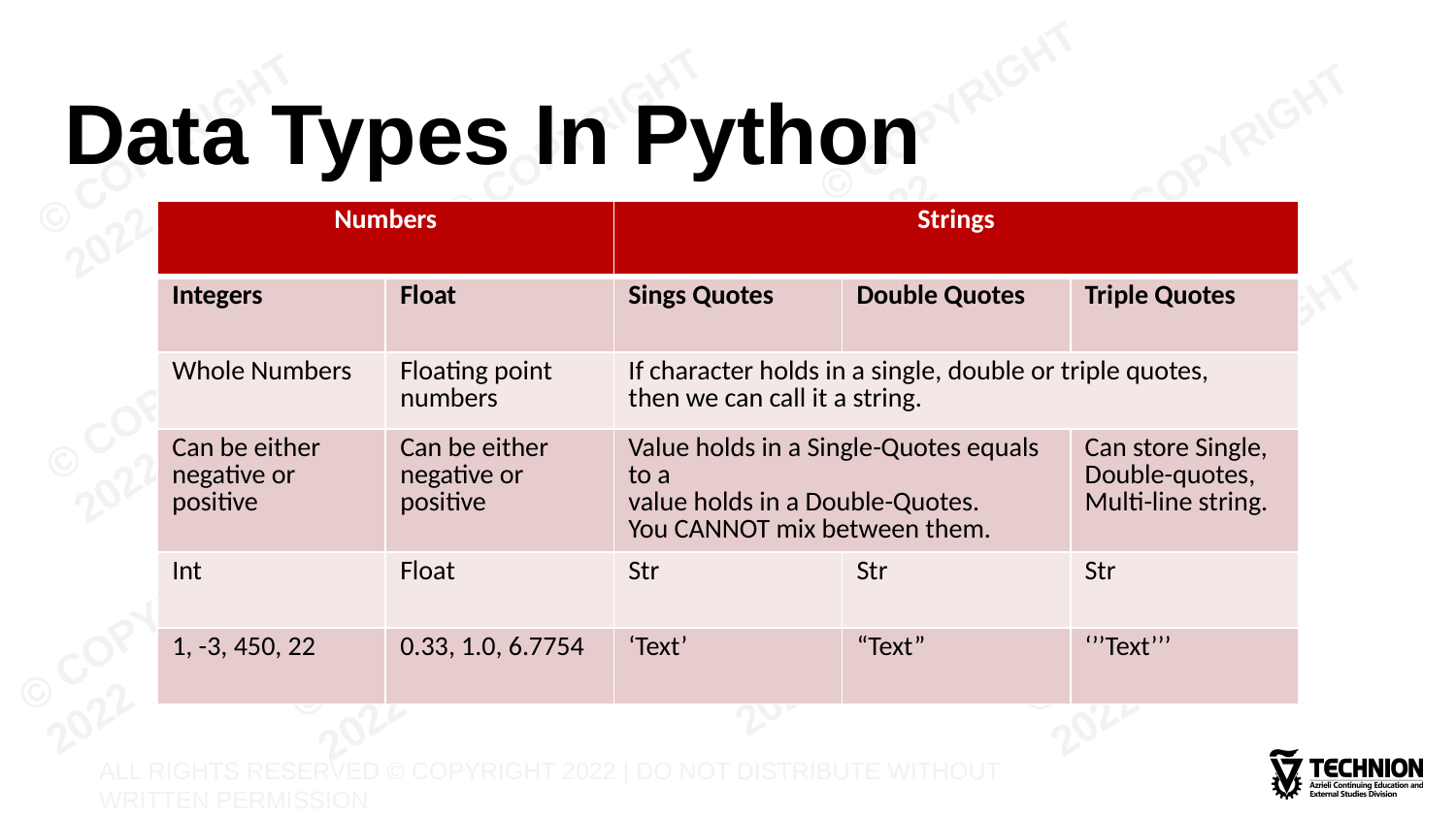

# Data Types In Python
| Numbers |  | Strings |  |  |
| --- | --- | --- | --- | --- |
| Integers | Float | Sings Quotes | Double Quotes | Triple Quotes |
| Whole Numbers | Floating point numbers | If character holds in a single, double or triple quotes, then we can call it a string. |  |  |
| Can be either negative or positive | Can be either negative or positive | Value holds in a Single-Quotes equals to a value holds in a Double-Quotes. You CANNOT mix between them. |  | Can store Single, Double-quotes, Multi-line string. |
| Int | Float | Str | Str | Str |
| 1, -3, 450, 22 | 0.33, 1.0, 6.7754 | ‘Text’ | “Text” | ‘’’Text’’’ |